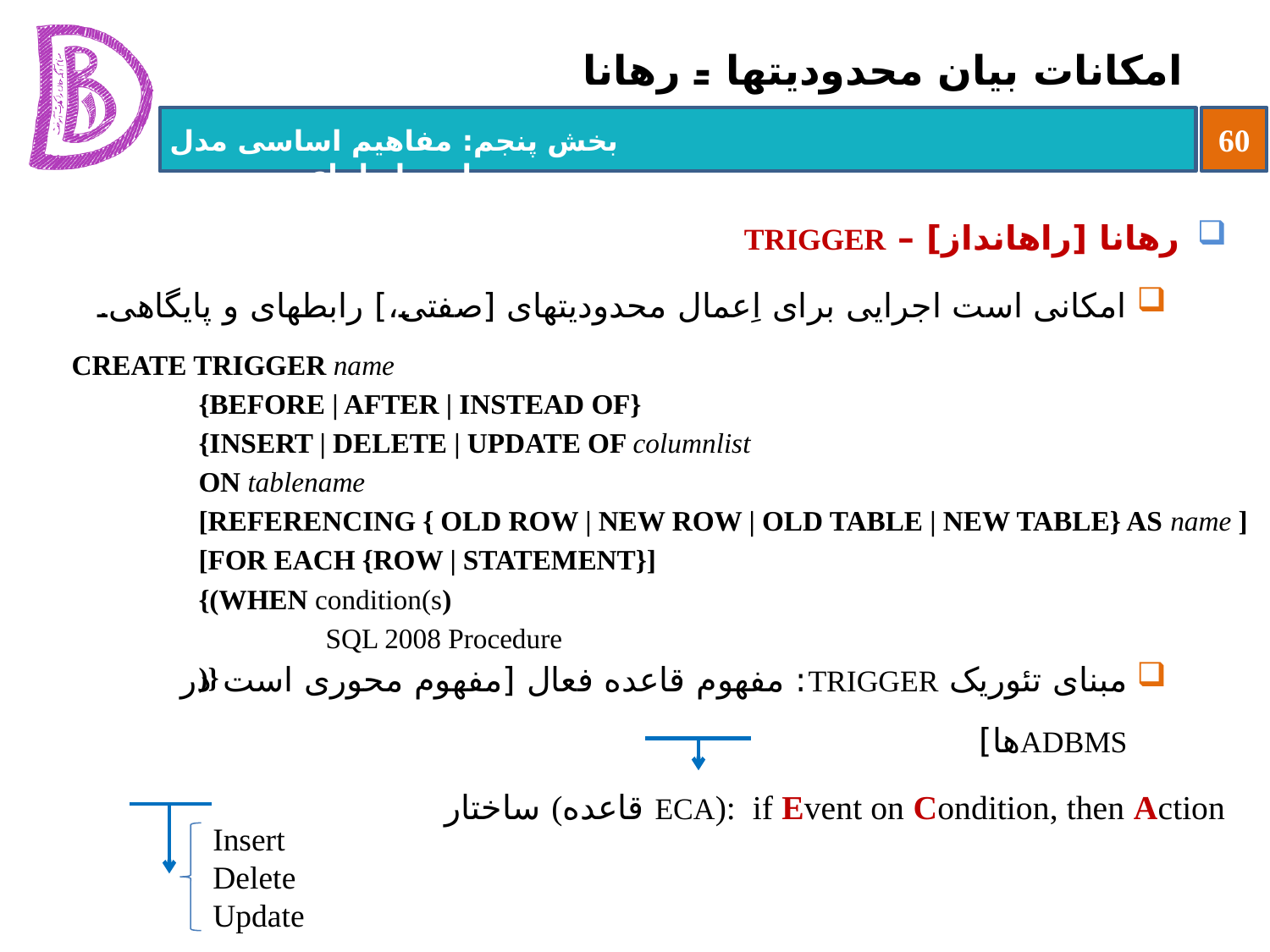

# امکانات بیان محدودیت‏ها - رهانا
رهانا [راه‏انداز] – TRIGGER
امکانی است اجرایی برای اِعمال محدودیت‏های [صفتی،] رابطه‏ای و پایگاهی.

مبنای تئوریک TRIGGER: مفهوم قاعده فعال [مفهوم محوری است در ADBMSها]
			ساختار (قاعده ECA):  if Event on Condition, then Action

CREATE TRIGGER name
	{BEFORE | AFTER | INSTEAD OF}
	{INSERT | DELETE | UPDATE OF columnlist
	ON tablename
	[REFERENCING { OLD ROW | NEW ROW | OLD TABLE | NEW TABLE} AS name ]
	[FOR EACH {ROW | STATEMENT}]
	{(WHEN condition(s)
		SQL 2008 Procedure
	)}
Insert
Delete
Update